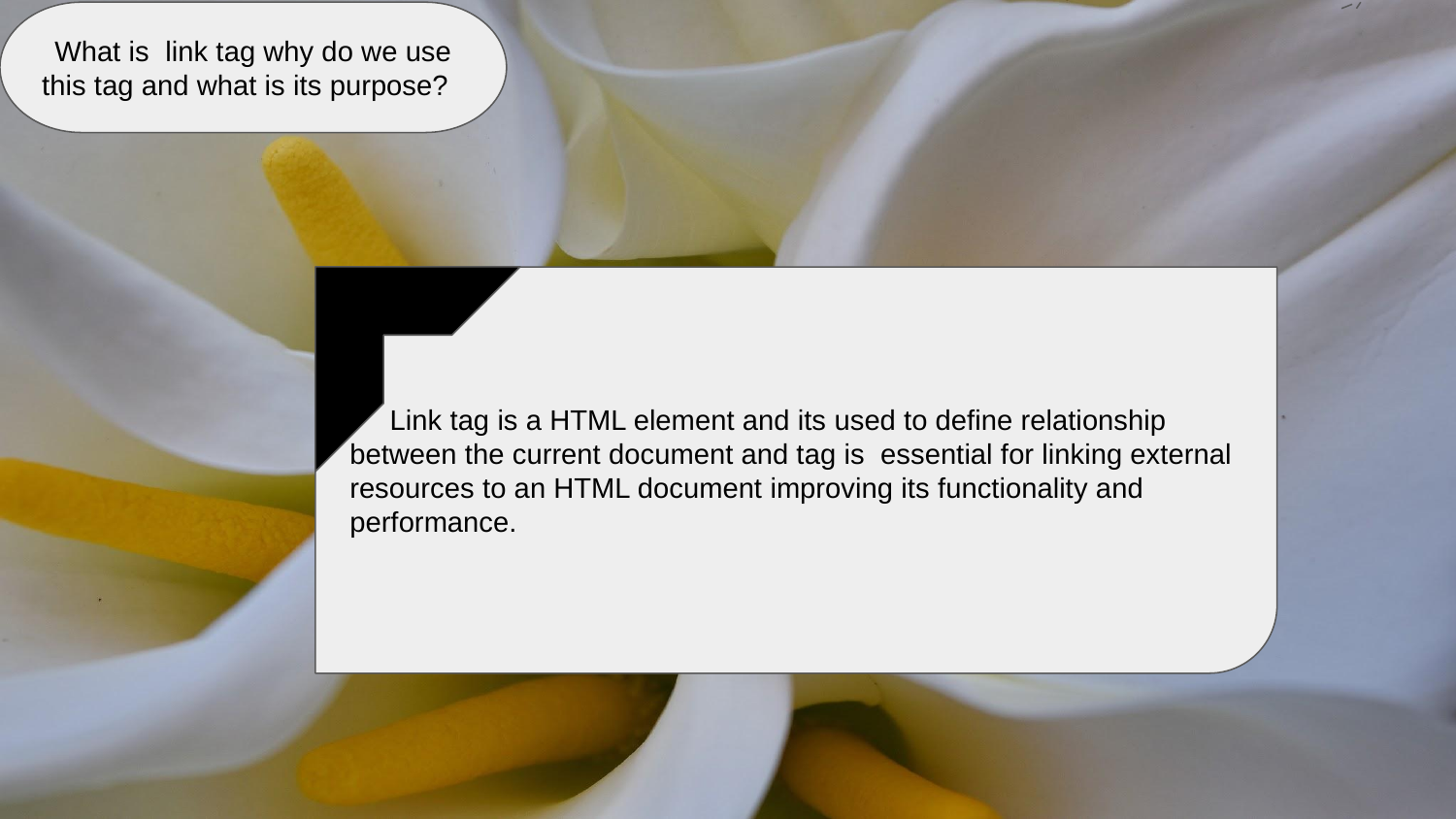

What is  link tag why do we use this tag and what is its purpose?
     Link tag is a HTML element and its used to define relationship          between the current document and tag is  essential for linking external resources to an HTML document improving its functionality and performance.